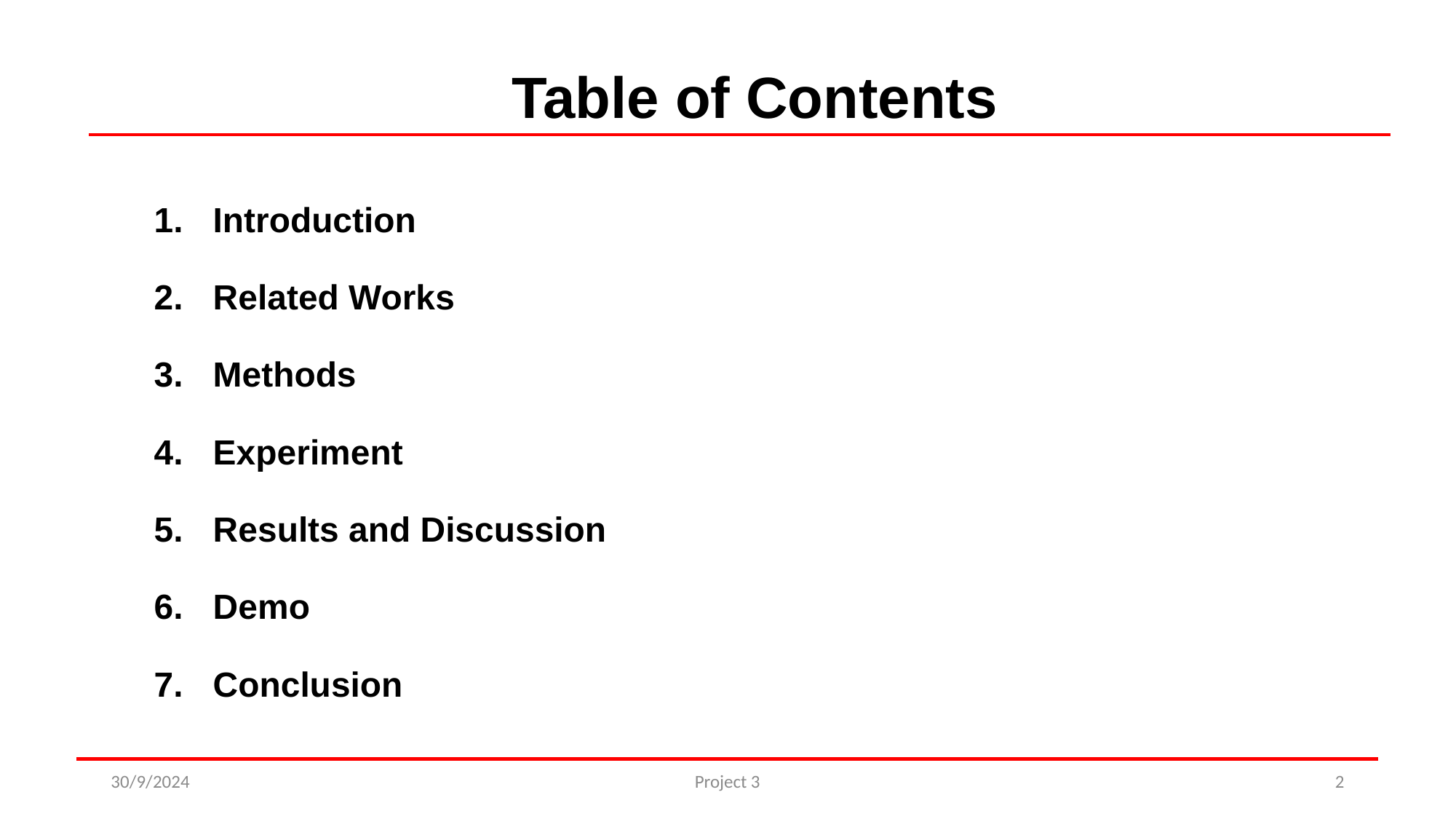

# Table of Contents
Introduction
Related Works
Methods
Experiment
Results and Discussion
Demo
Conclusion
30/9/2024
Project 3
2